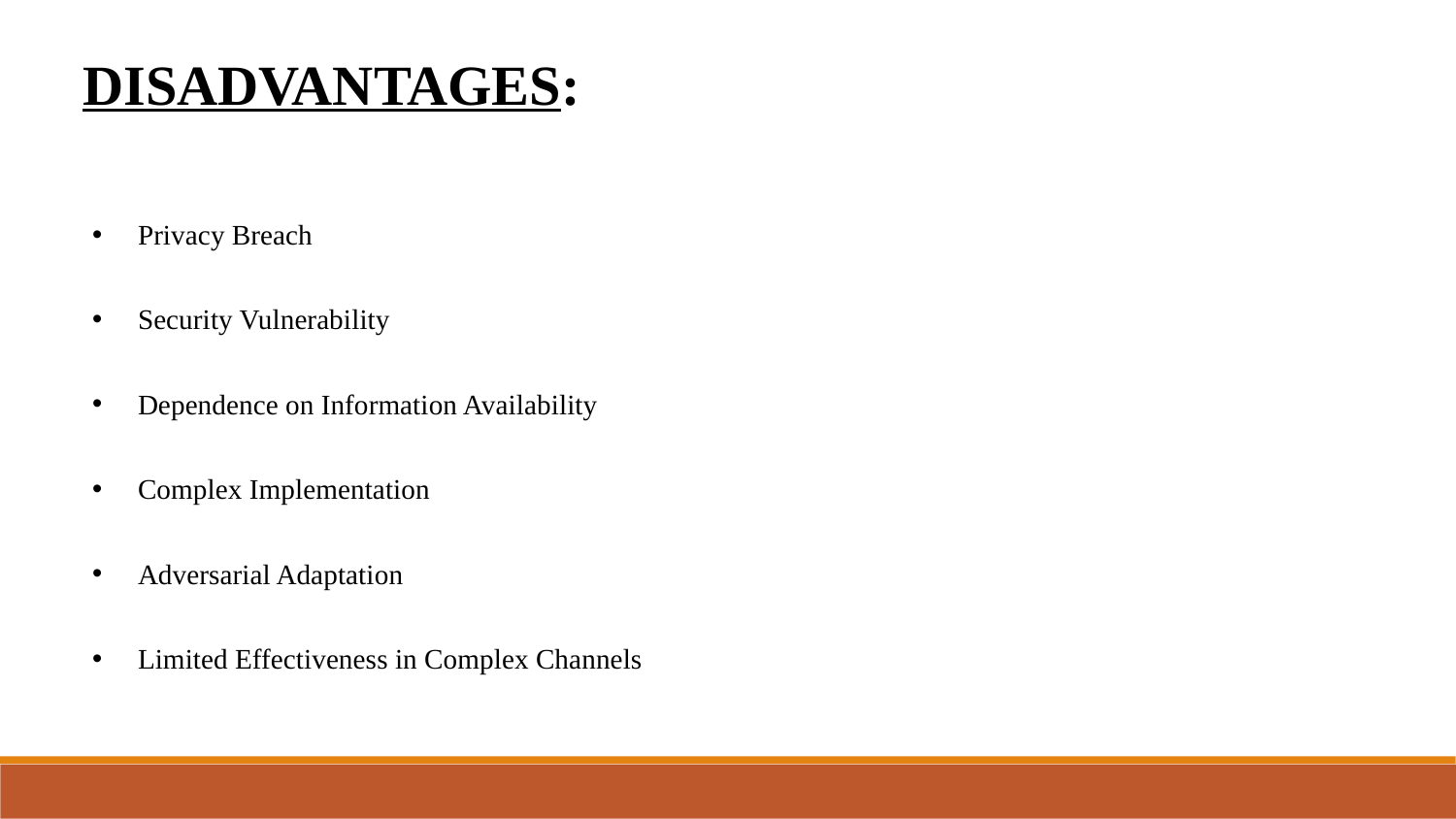

DISADVANTAGES:

Privacy Breach
Security Vulnerability
Dependence on Information Availability
Complex Implementation
Adversarial Adaptation
Limited Effectiveness in Complex Channels